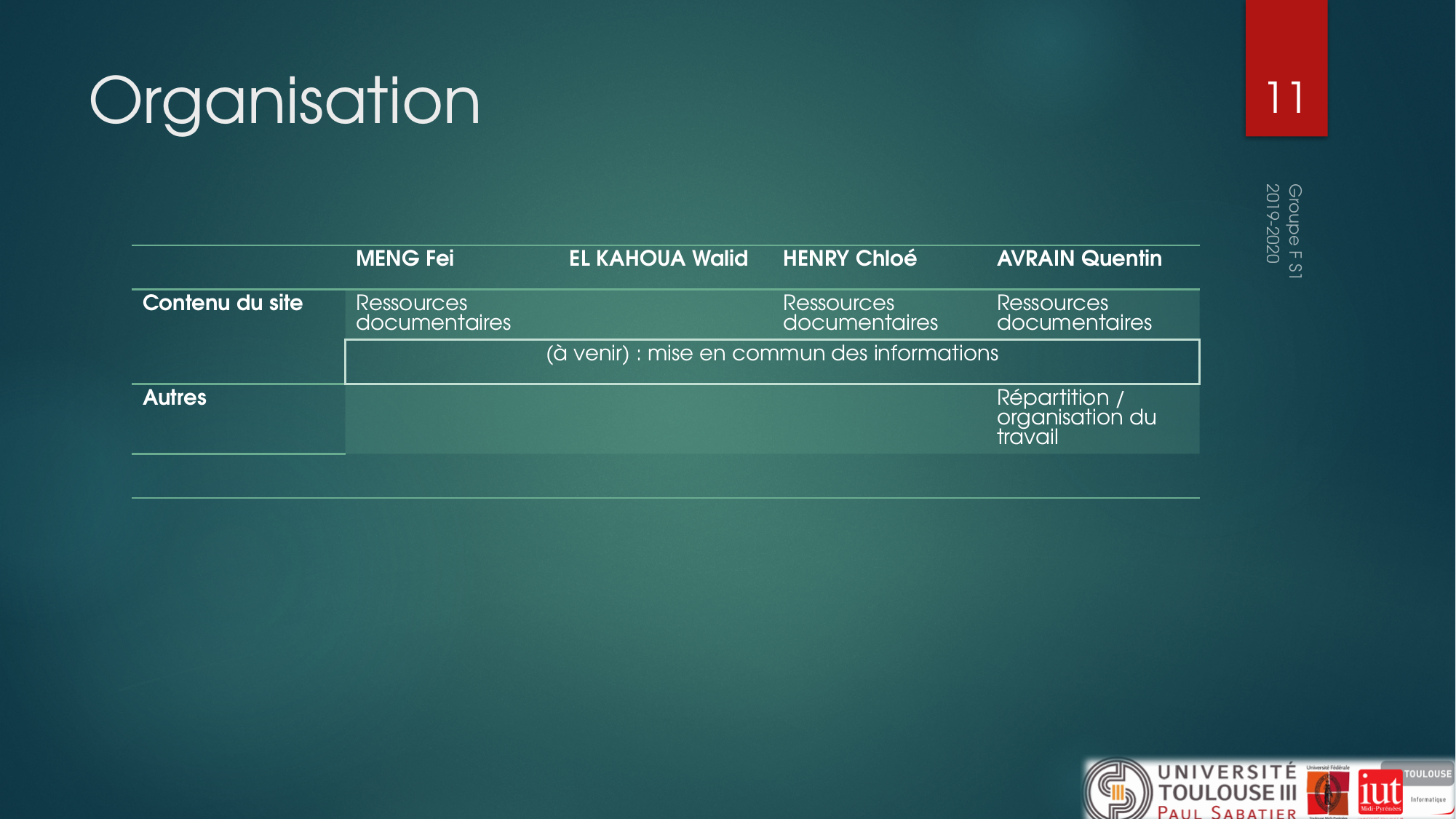

11
# Organisation
2019-2020
|  | MENG Fei | EL KAHOUA Walid | HENRY Chloé | AVRAIN Quentin |
| --- | --- | --- | --- | --- |
| Contenu du site | Ressources documentaires |  | Ressources documentaires | Ressources documentaires |
|  | (à venir) : mise en commun des informations |  |  |  |
| Autres |  |  |  | Répartition / organisation du travail |
|  |  |  |  |  |
Groupe F S1